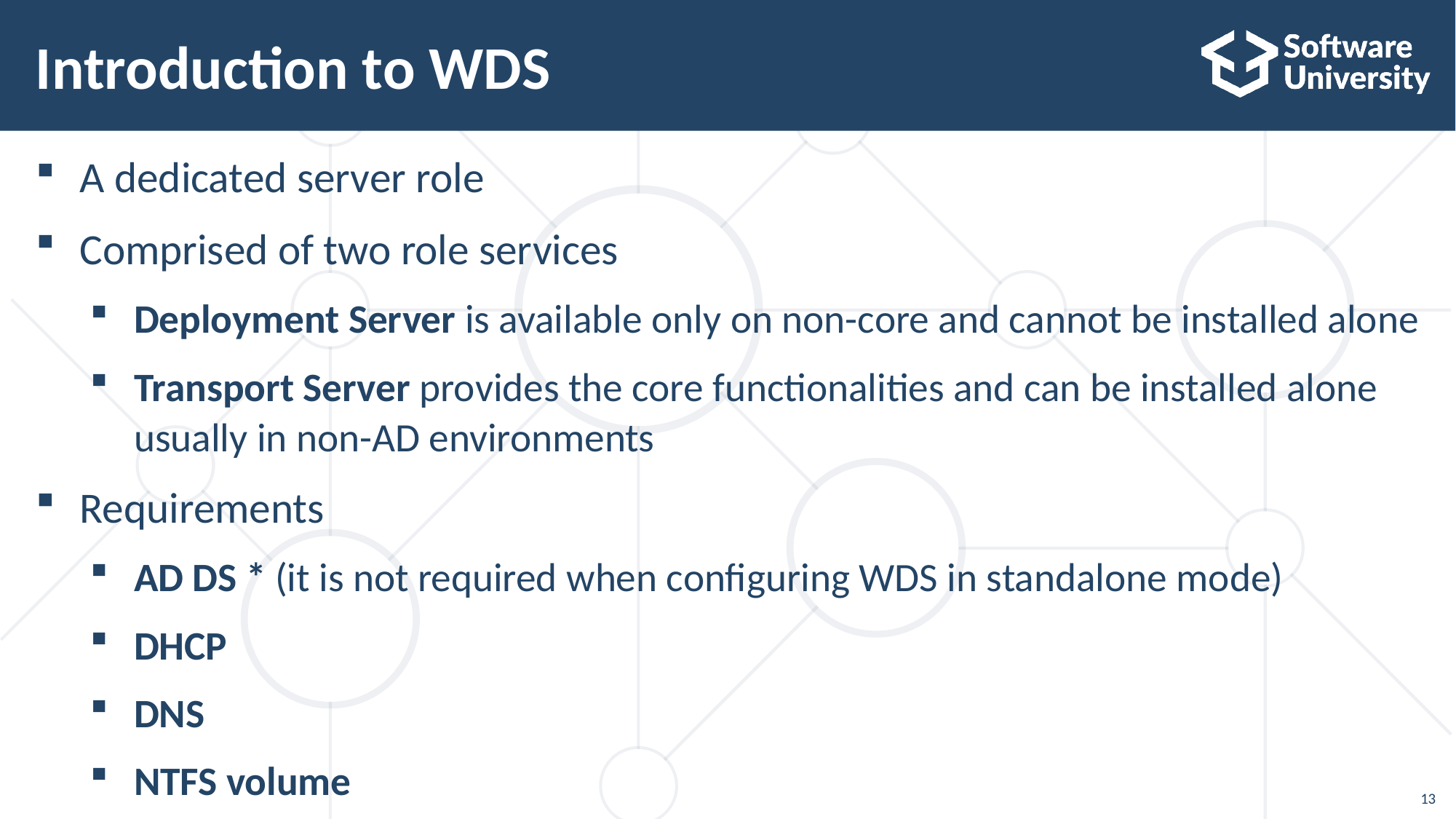

# Introduction to WDS
A dedicated server role
Comprised of two role services
Deployment Server is available only on non-core and cannot be installed alone
Transport Server provides the core functionalities and can be installed alone usually in non-AD environments
Requirements
AD DS * (it is not required when configuring WDS in standalone mode)
DHCP
DNS
NTFS volume
13